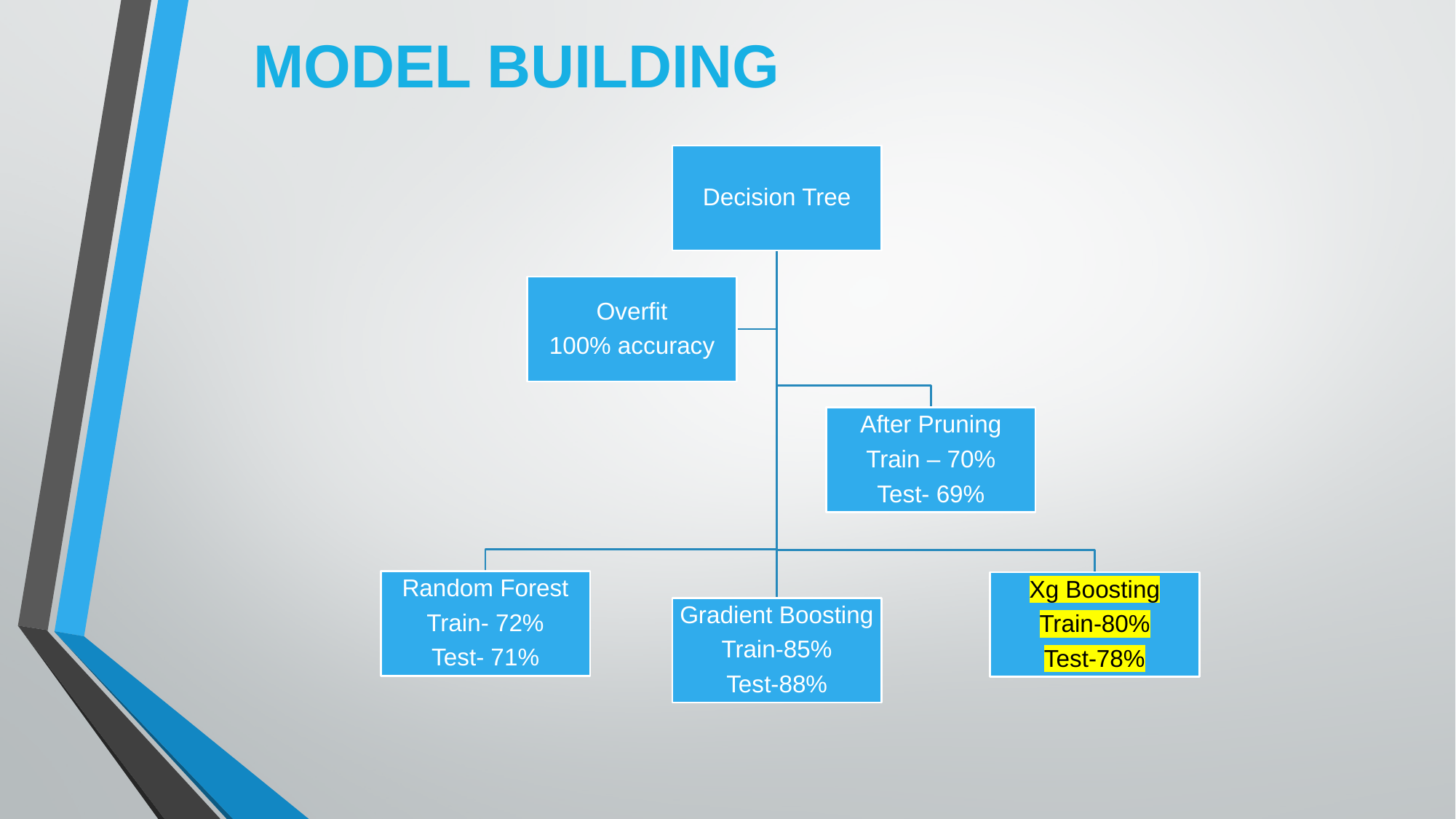

MODEL BUILDING
Decision Tree
After Pruning
Train – 70%
Test- 69%
Random Forest
Train- 72%
Test- 71%
Gradient Boosting
Train-85%
Test-88%
Xg Boosting
Train-80%
Test-78%
Overfit
100% accuracy